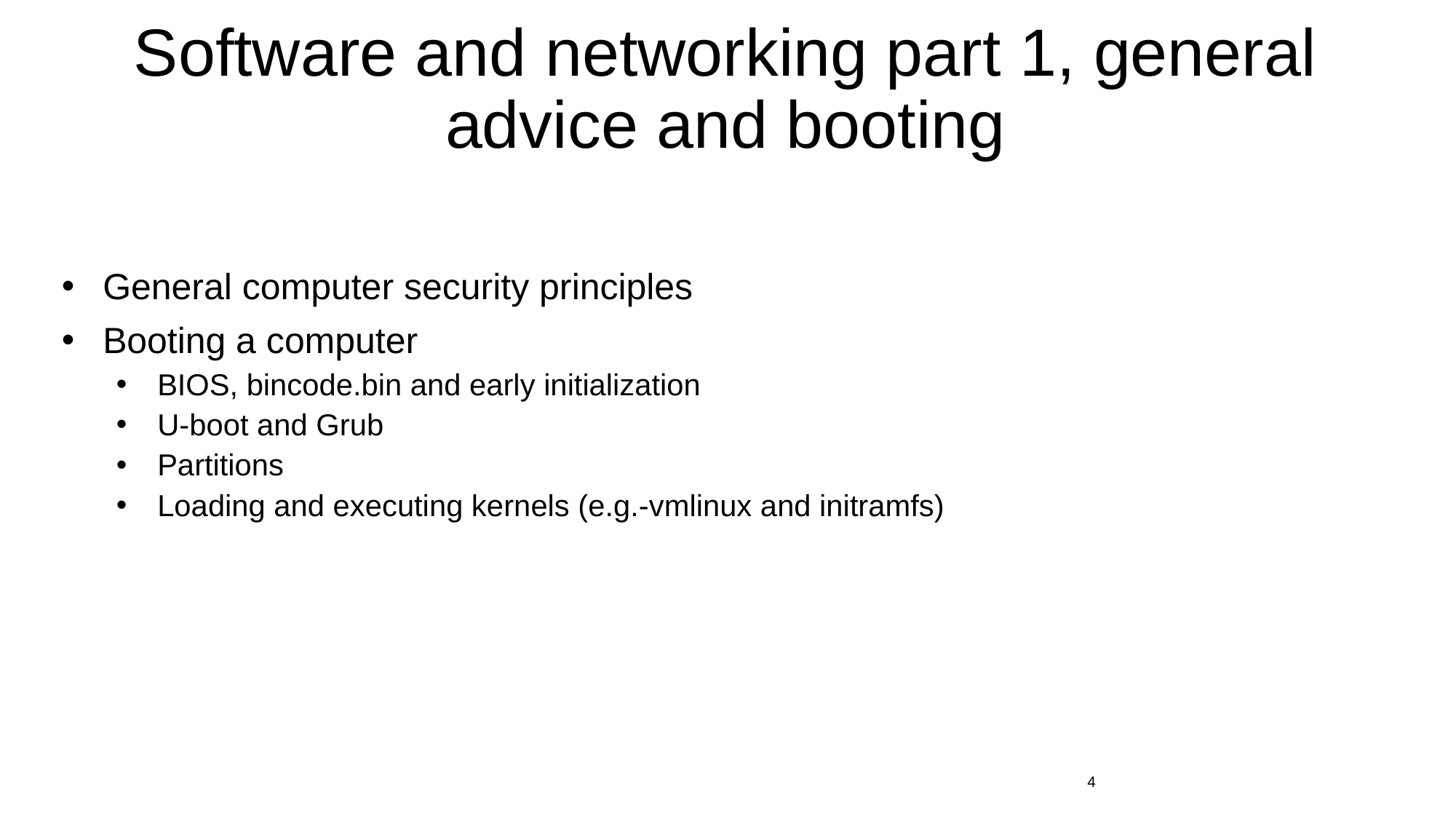

# Software and networking part 1, general advice and booting
General computer security principles
Booting a computer
BIOS, bincode.bin and early initialization
U-boot and Grub
Partitions
Loading and executing kernels (e.g.-vmlinux and initramfs)
4